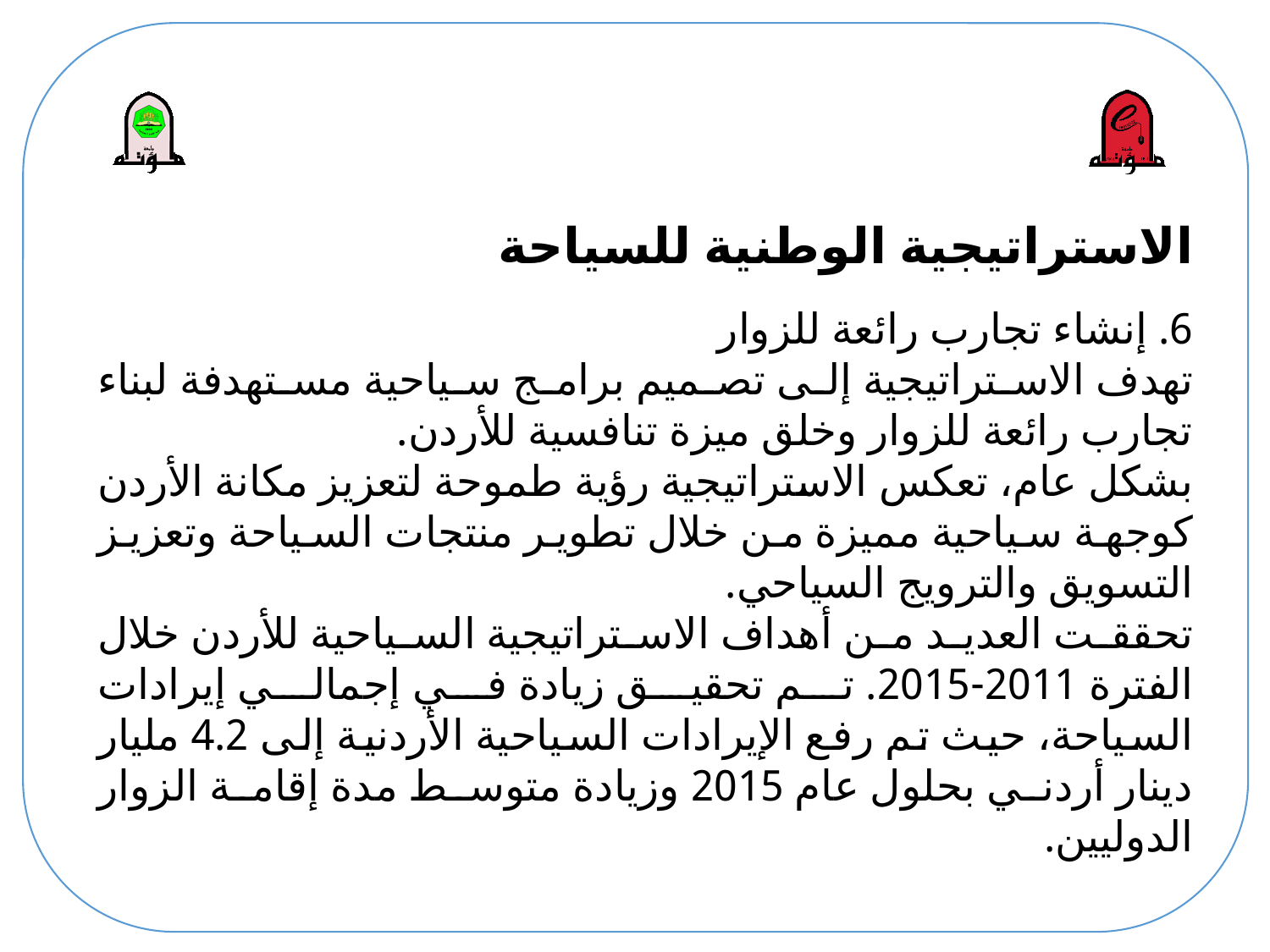

# الاستراتيجية الوطنية للسياحة
6. إنشاء تجارب رائعة للزوار
تهدف الاستراتيجية إلى تصميم برامج سياحية مستهدفة لبناء تجارب رائعة للزوار وخلق ميزة تنافسية للأردن.
بشكل عام، تعكس الاستراتيجية رؤية طموحة لتعزيز مكانة الأردن كوجهة سياحية مميزة من خلال تطوير منتجات السياحة وتعزيز التسويق والترويج السياحي.
تحققت العديد من أهداف الاستراتيجية السياحية للأردن خلال الفترة 2011-2015. تم تحقيق زيادة في إجمالي إيرادات السياحة، حيث تم رفع الإيرادات السياحية الأردنية إلى 4.2 مليار دينار أردني بحلول عام 2015 وزيادة متوسط مدة إقامة الزوار الدوليين.